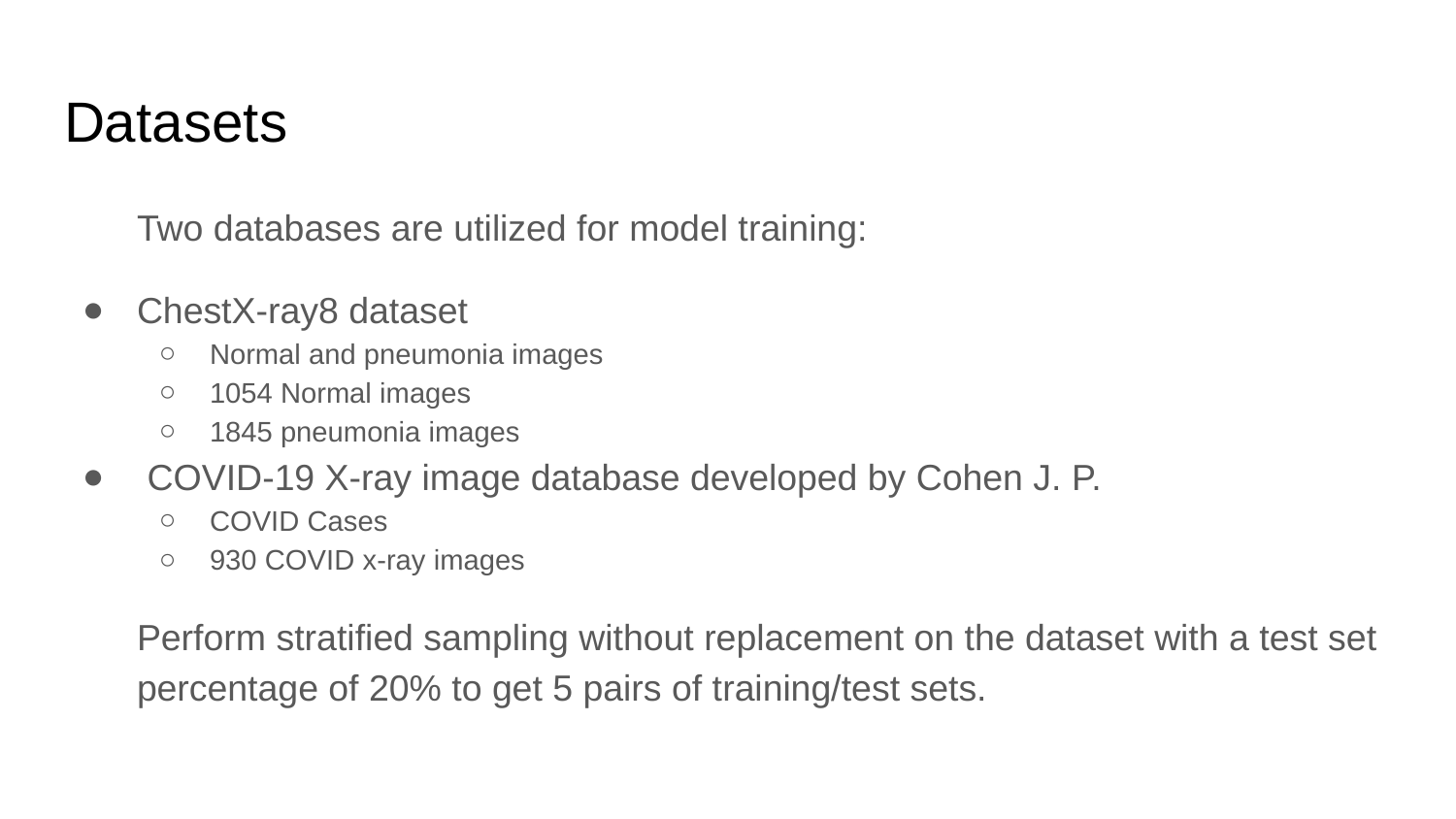

# Datasets
Two databases are utilized for model training:
ChestX-ray8 dataset
Normal and pneumonia images
1054 Normal images
1845 pneumonia images
 COVID-19 X-ray image database developed by Cohen J. P.
COVID Cases
930 COVID x-ray images
Perform stratified sampling without replacement on the dataset with a test set percentage of 20% to get 5 pairs of training/test sets.